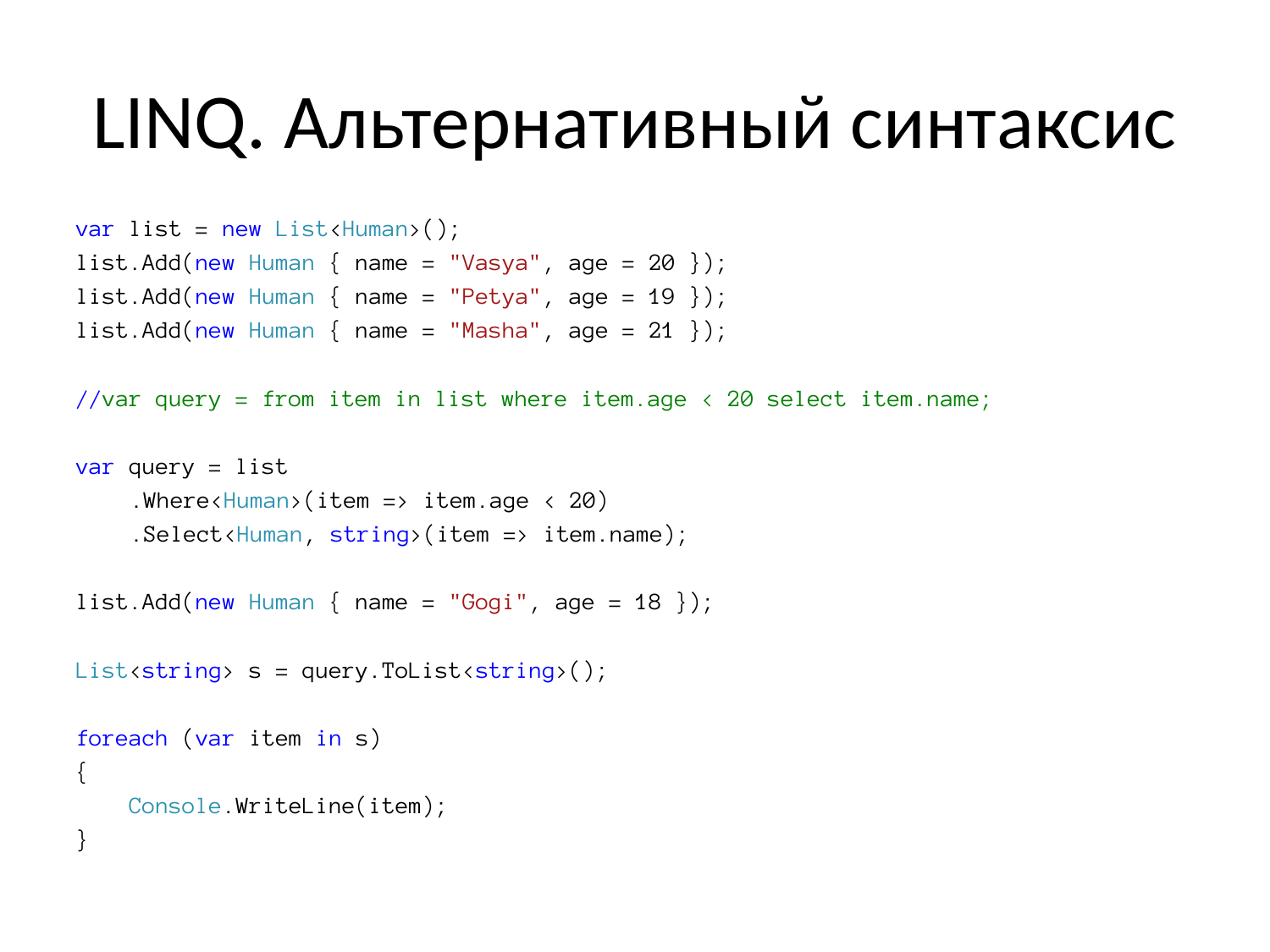

# LINQ. Альтернативный синтаксис
var list = new List<Human>();
list.Add(new Human { name = "Vasya", age = 20 });
list.Add(new Human { name = "Petya", age = 19 });
list.Add(new Human { name = "Masha", age = 21 });

//var query = from item in list where item.age < 20 select item.name;

var query = list
	.Where<Human>(item => item.age < 20)
	.Select<Human, string>(item => item.name);

list.Add(new Human { name = "Gogi", age = 18 });

List<string> s = query.ToList<string>();

foreach (var item in s)
{
    Console.WriteLine(item);
}